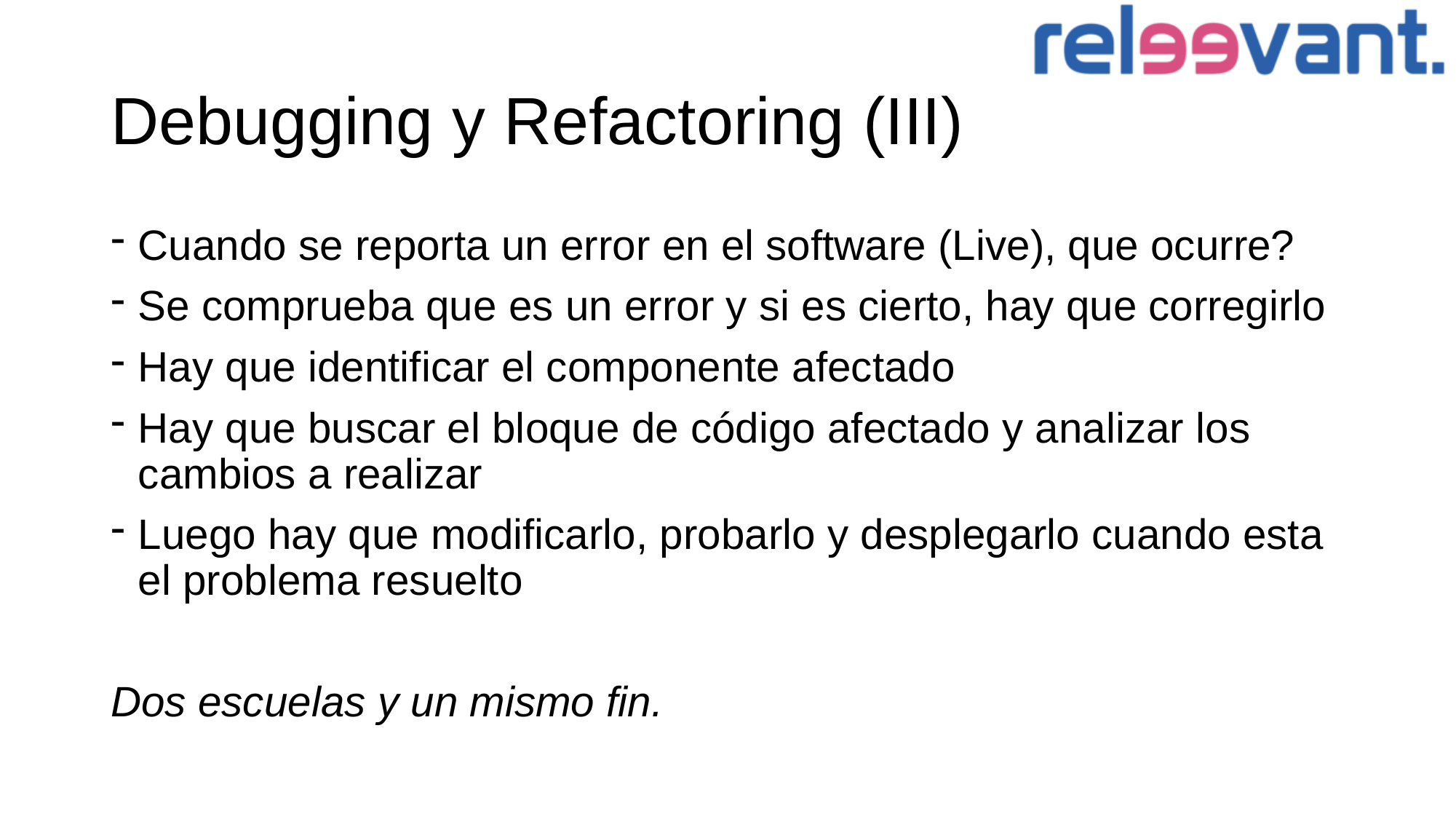

# Debugging y Refactoring (III)
Cuando se reporta un error en el software (Live), que ocurre?
Se comprueba que es un error y si es cierto, hay que corregirlo
Hay que identificar el componente afectado
Hay que buscar el bloque de código afectado y analizar los cambios a realizar
Luego hay que modificarlo, probarlo y desplegarlo cuando esta el problema resuelto

Dos escuelas y un mismo fin.